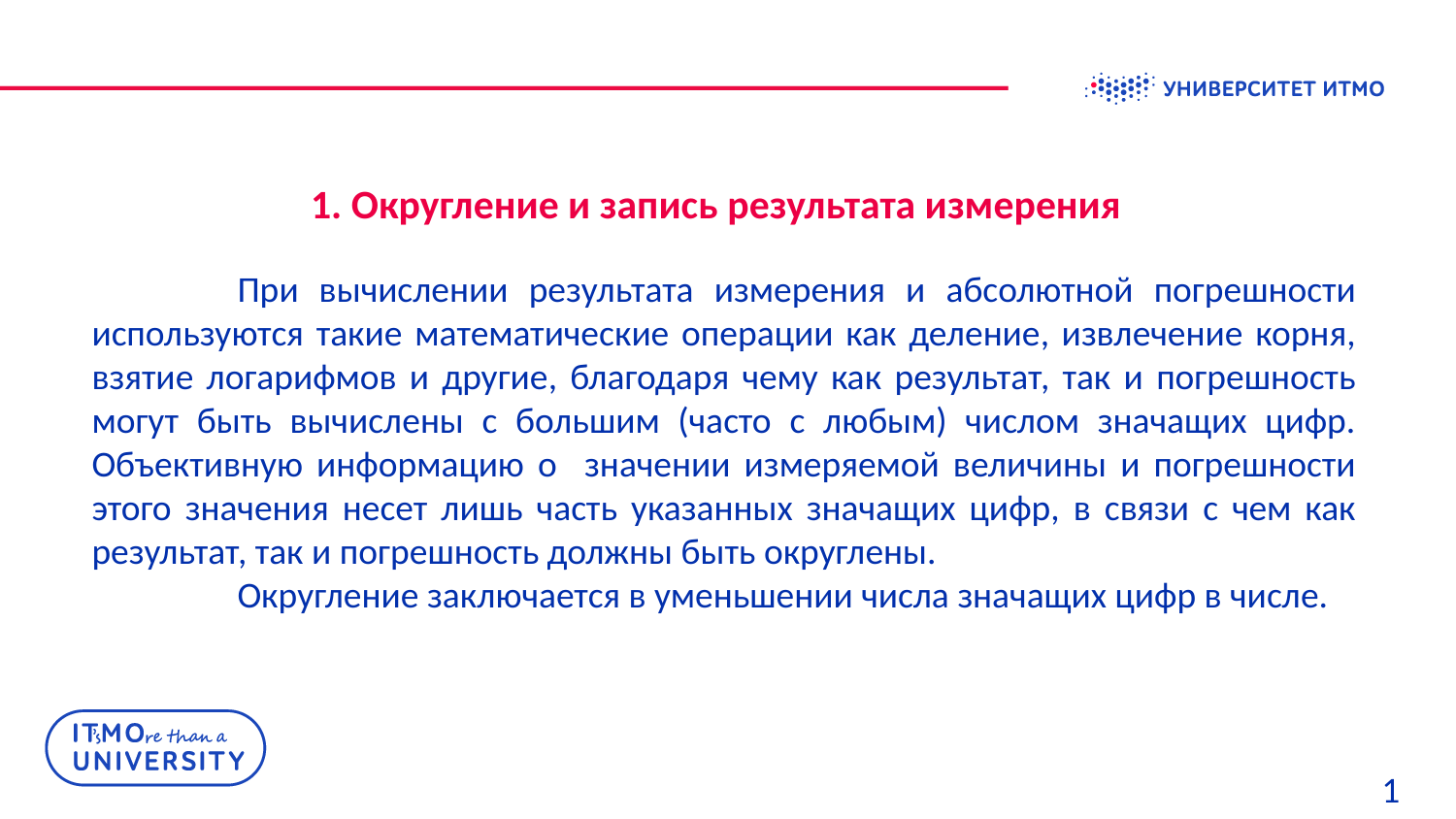

# 1. Округление и запись результата измерения
	При вычислении результата измерения и абсолютной погрешности используются такие математические операции как деление, извлечение корня, взятие логарифмов и другие, благодаря чему как результат, так и погрешность могут быть вычислены с большим (часто с любым) числом значащих цифр. Объективную информацию о  значении измеряемой величины и погрешности этого значения несет лишь часть указанных значащих цифр, в связи с чем как результат, так и погрешность должны быть округлены.
	Округление заключается в уменьшении числа значащих цифр в числе.
1